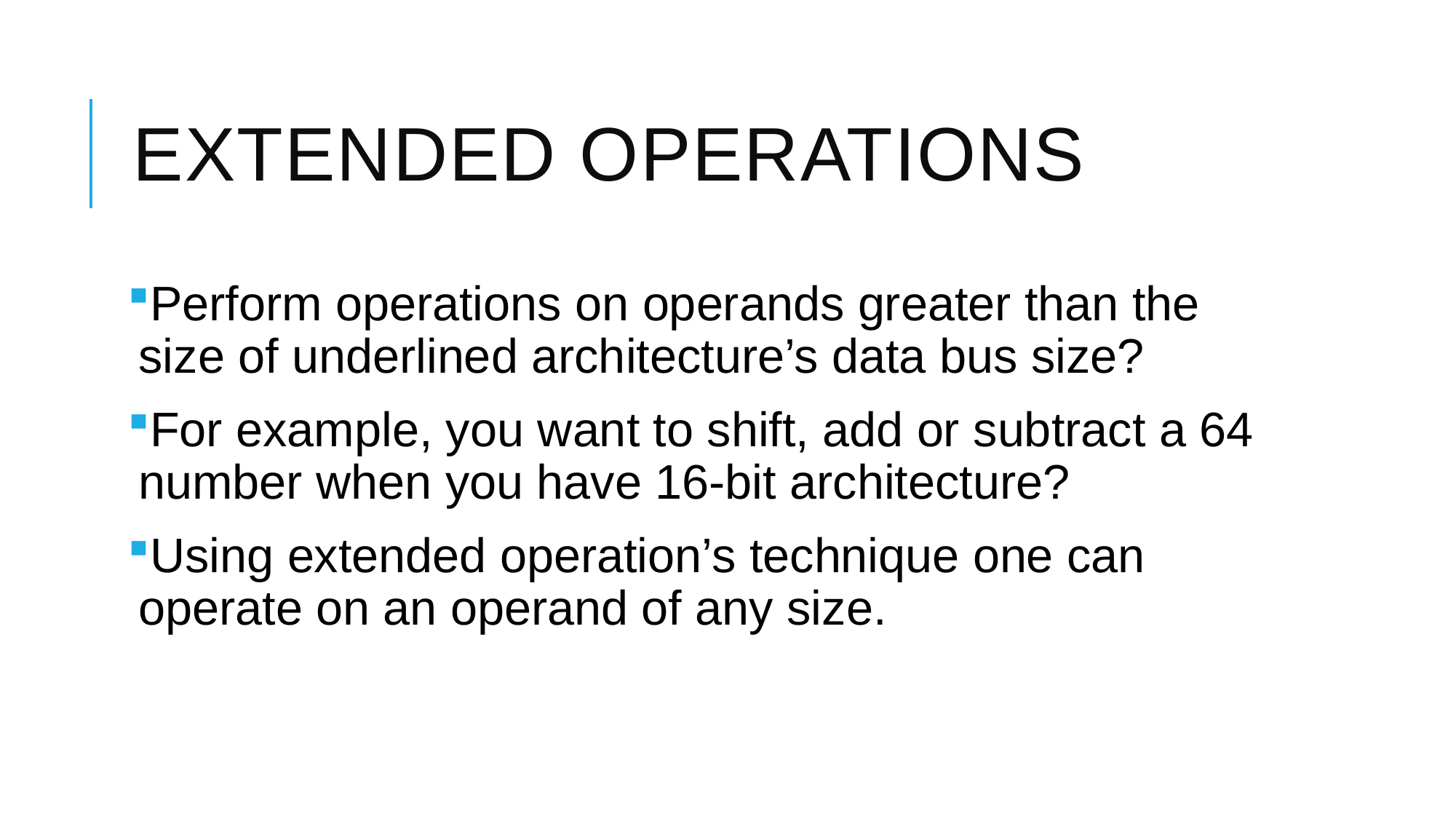

# Extended operations
Perform operations on operands greater than the size of underlined architecture’s data bus size?
For example, you want to shift, add or subtract a 64 number when you have 16-bit architecture?
Using extended operation’s technique one can operate on an operand of any size.